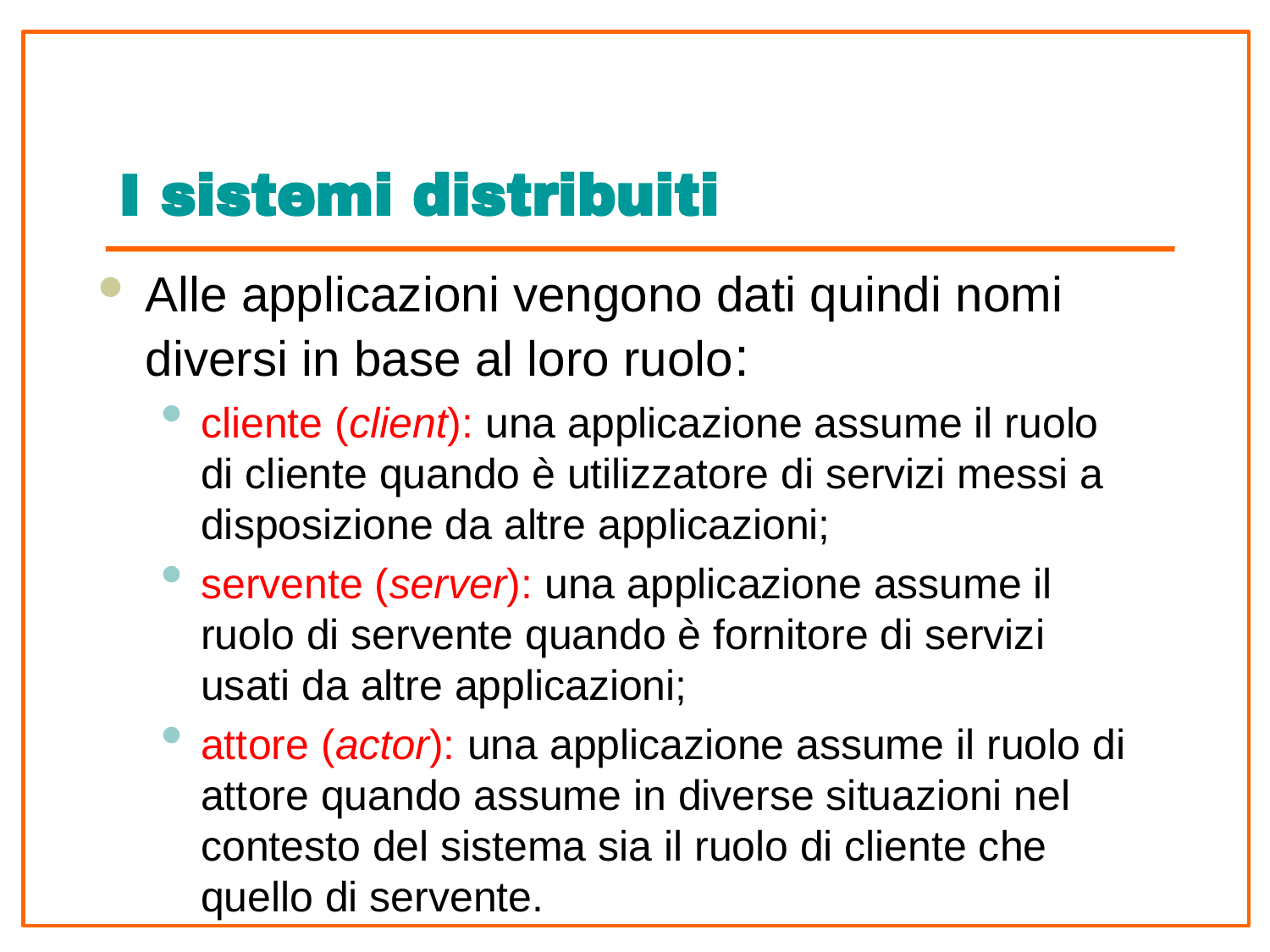

# I sistemi distribuiti
Alle applicazioni vengono dati quindi nomi diversi in base al loro ruolo:
cliente (client): una applicazione assume il ruolo di cliente quando è utilizzatore di servizi messi a disposizione da altre applicazioni;
servente (server): una applicazione assume il ruolo di servente quando è fornitore di servizi usati da altre applicazioni;
attore (actor): una applicazione assume il ruolo di attore quando assume in diverse situazioni nel contesto del sistema sia il ruolo di cliente che quello di servente.